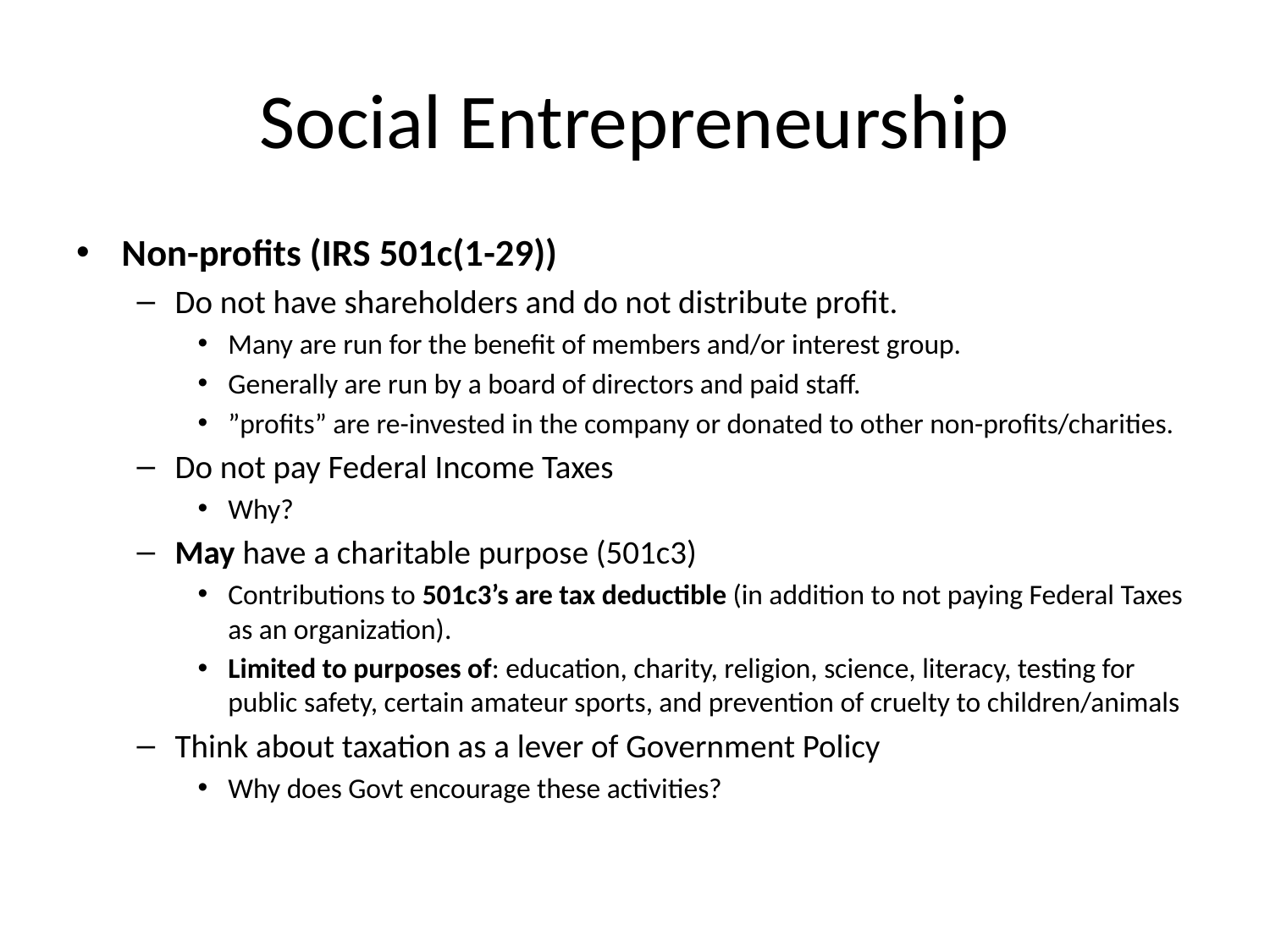

# Social Entrepreneurship
Non-profits (IRS 501c(1-29))
Do not have shareholders and do not distribute profit.
Many are run for the benefit of members and/or interest group.
Generally are run by a board of directors and paid staff.
”profits” are re-invested in the company or donated to other non-profits/charities.
Do not pay Federal Income Taxes
Why?
May have a charitable purpose (501c3)
Contributions to 501c3’s are tax deductible (in addition to not paying Federal Taxes as an organization).
Limited to purposes of: education, charity, religion, science, literacy, testing for public safety, certain amateur sports, and prevention of cruelty to children/animals
Think about taxation as a lever of Government Policy
Why does Govt encourage these activities?